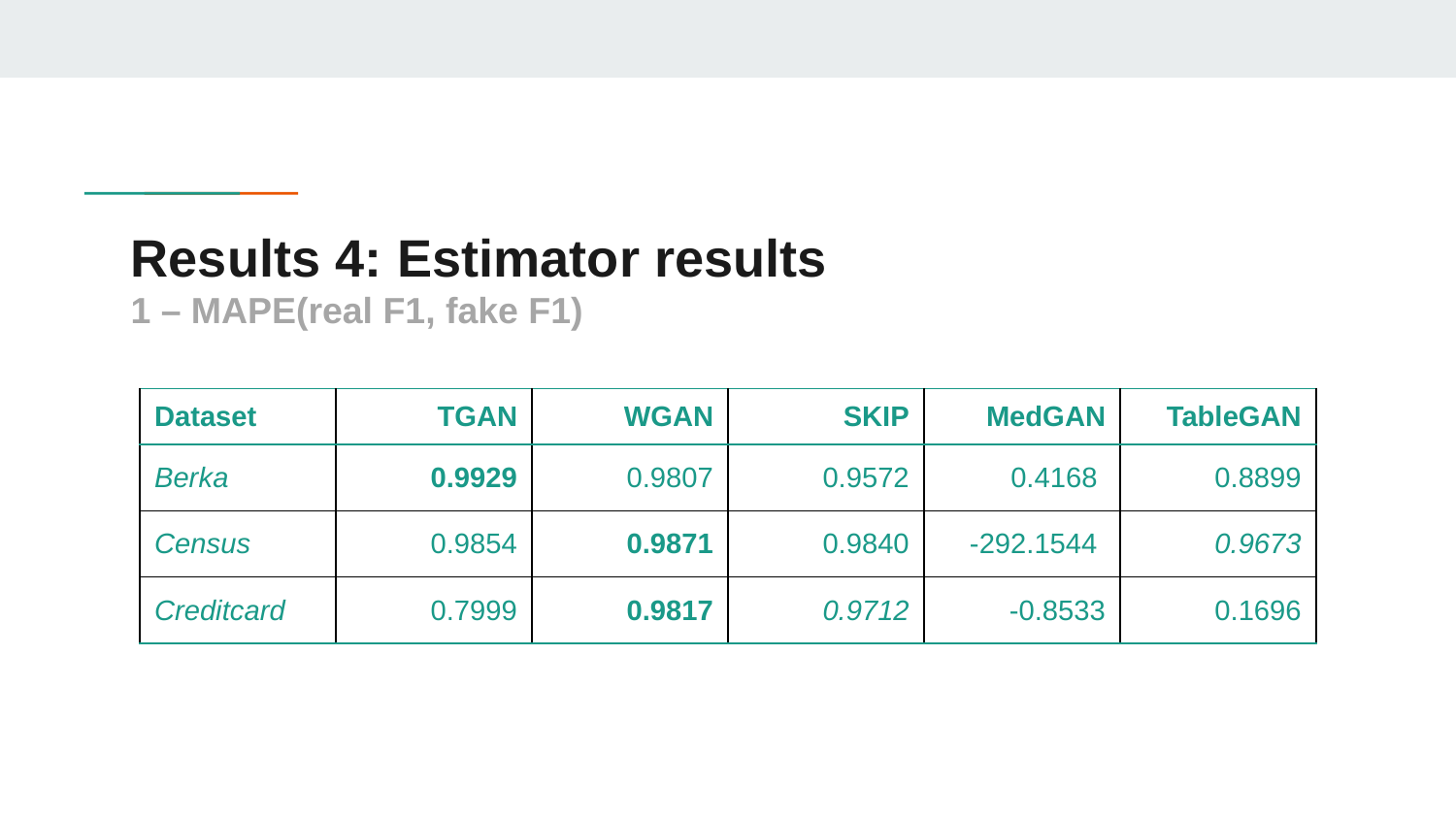

# Results 4: Estimator results 1 – MAPE(real F1, fake F1)
| Dataset | TGAN | WGAN | SKIP | MedGAN | TableGAN |
| --- | --- | --- | --- | --- | --- |
| Berka | 0.9929 | 0.9807 | 0.9572 | 0.4168 | 0.8899 |
| Census | 0.9854 | 0.9871 | 0.9840 | -292.1544 | 0.9673 |
| Creditcard | 0.7999 | 0.9817 | 0.9712 | -0.8533 | 0.1696 |